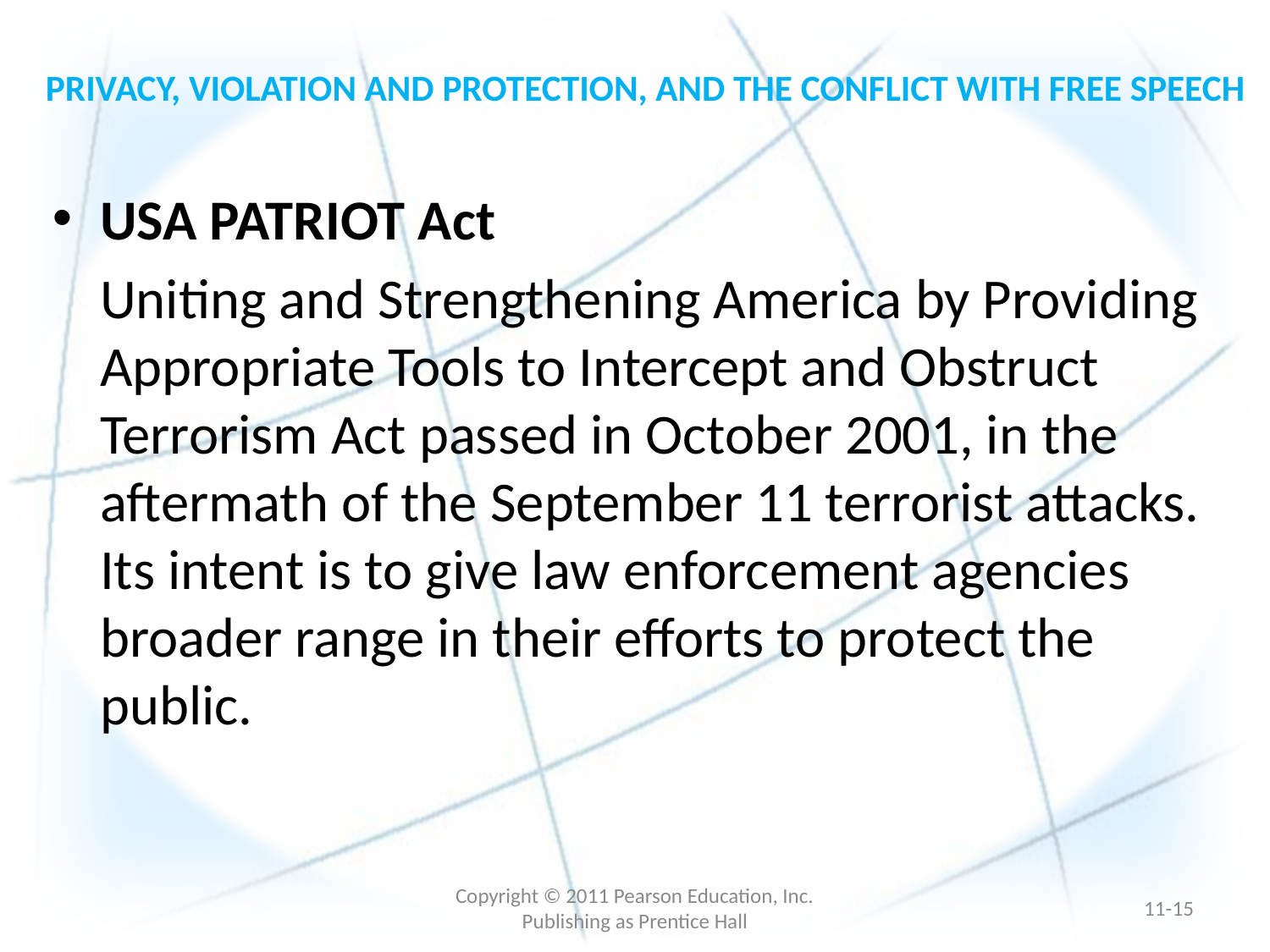

# PRIVACY, VIOLATION AND PROTECTION, AND THE CONFLICT WITH FREE SPEECH
USA PATRIOT Act
	Uniting and Strengthening America by Providing Appropriate Tools to Intercept and Obstruct Terrorism Act passed in October 2001, in the aftermath of the September 11 terrorist attacks. Its intent is to give law enforcement agencies broader range in their efforts to protect the public.
Copyright © 2011 Pearson Education, Inc. Publishing as Prentice Hall
11-15